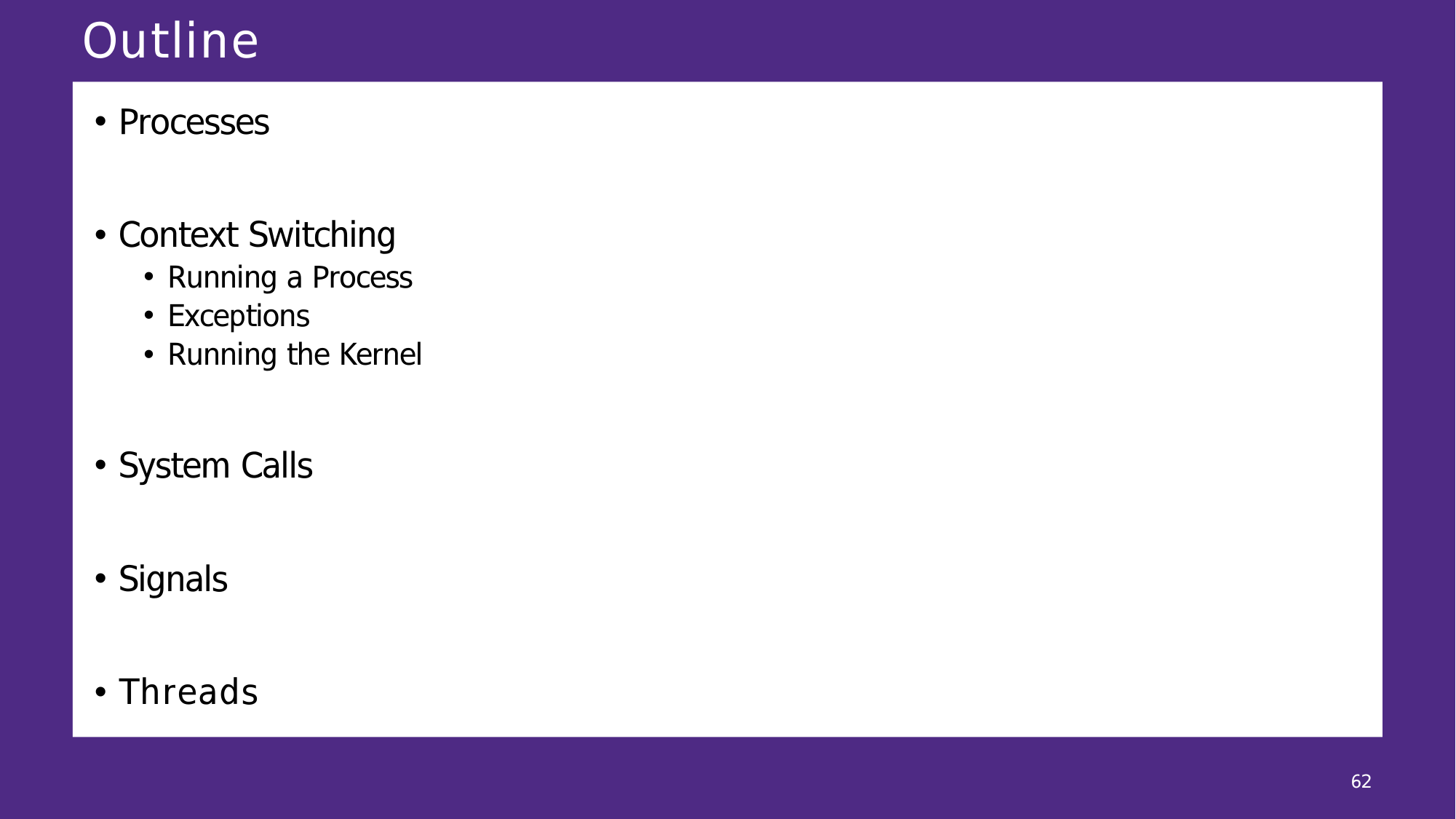

# Outline
Processes

Context Switching
Running a Process
Exceptions
Running the Kernel

System Calls

Signals

Threads
62